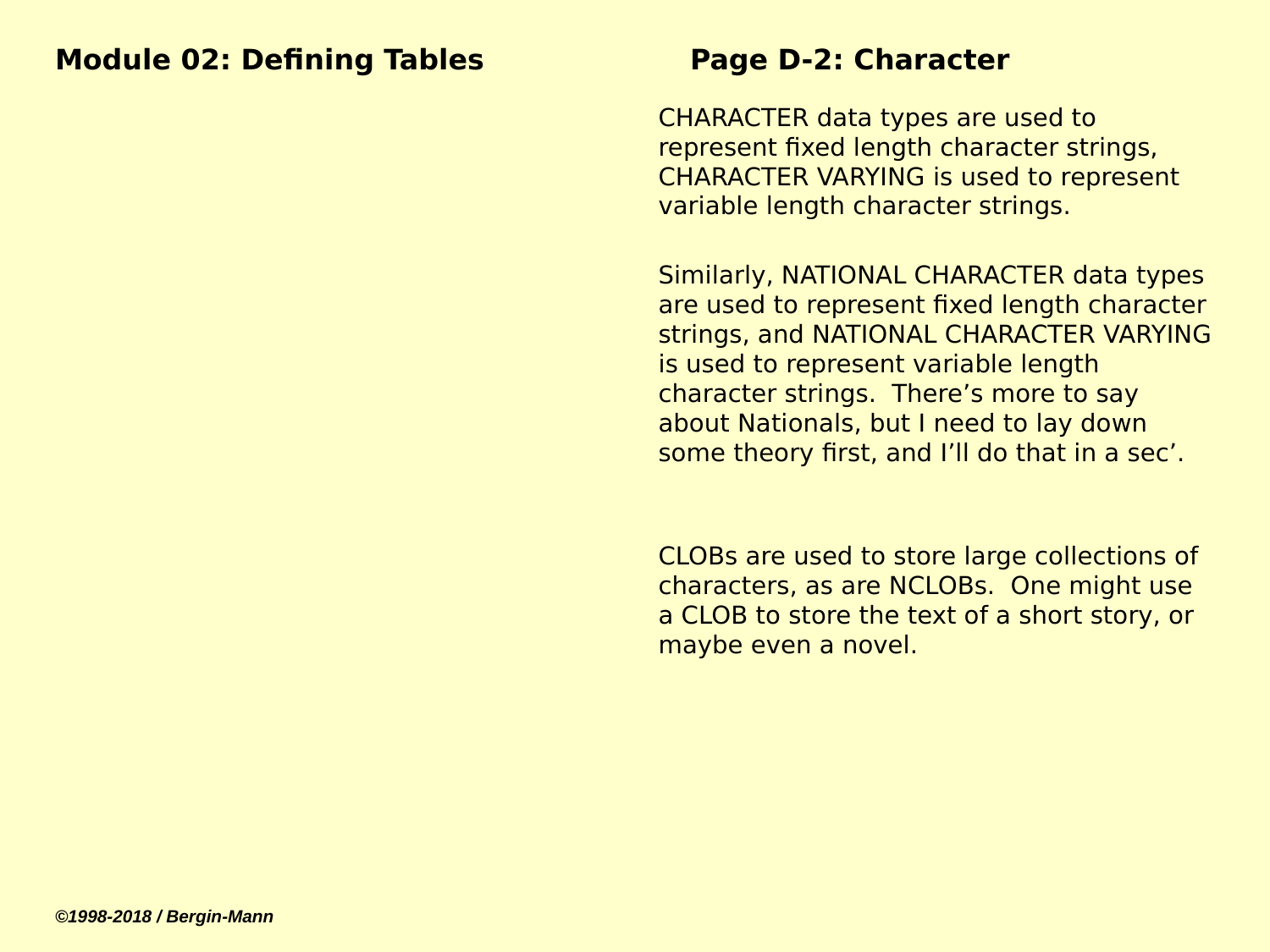

# Module 02: Defining Tables		Page D-2: Character

CHARACTER data types are used to represent fixed length character strings, CHARACTER VARYING is used to represent variable length character strings.

Similarly, NATIONAL CHARACTER data types are used to represent fixed length character strings, and NATIONAL CHARACTER VARYING is used to represent variable length character strings.  There’s more to say about Nationals, but I need to lay down some theory first, and I’ll do that in a sec’.

CLOBs are used to store large collections of characters, as are NCLOBs.  One might use a CLOB to store the text of a short story, or maybe even a novel.

©1998-2018 / Bergin-Mann